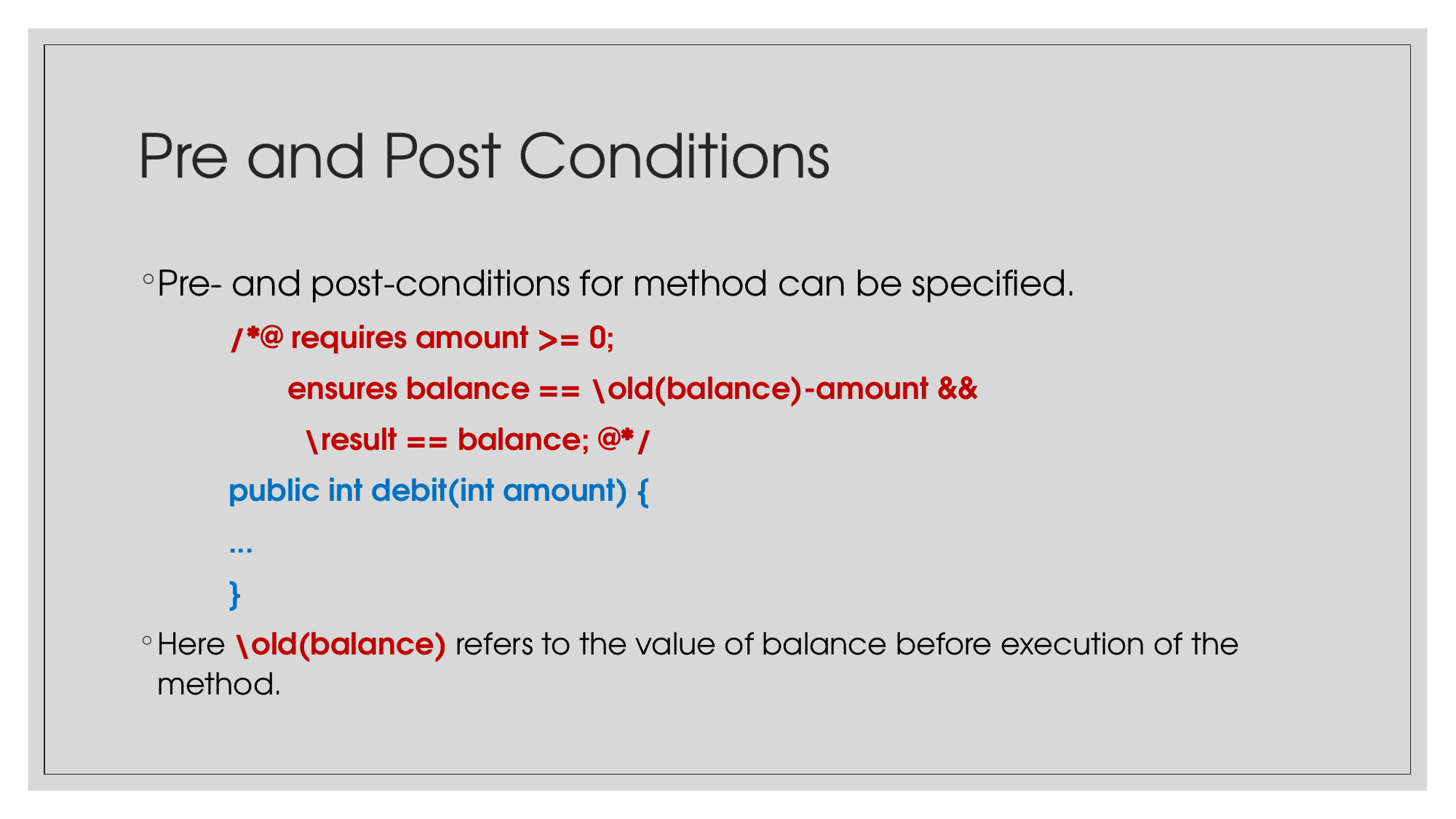

# Pre and Post Conditions
Pre- and post-conditions for method can be specified.
	/*@ requires amount >= 0;
	       ensures balance == \old(balance)-amount &&
		         \result == balance; @*/
	public int debit(int amount) {
		...
	}
Here \old(balance) refers to the value of balance before execution of the method.